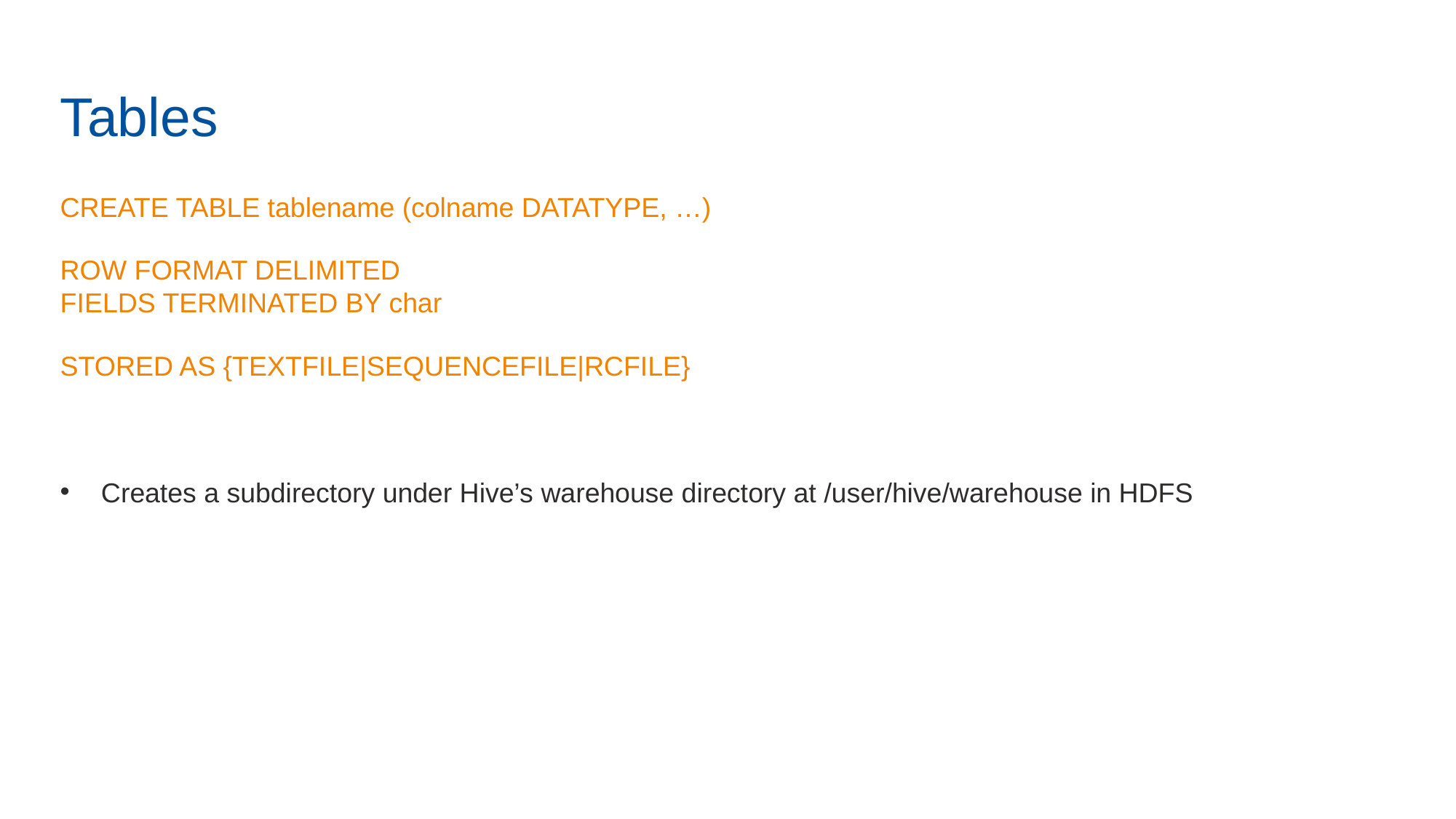

Tables
CREATE TABLE tablename (colname DATATYPE, …)
ROW FORMAT DELIMITED
FIELDS TERMINATED BY char
STORED AS {TEXTFILE|SEQUENCEFILE|RCFILE}

Creates a subdirectory under Hive’s warehouse directory at /user/hive/warehouse in HDFS